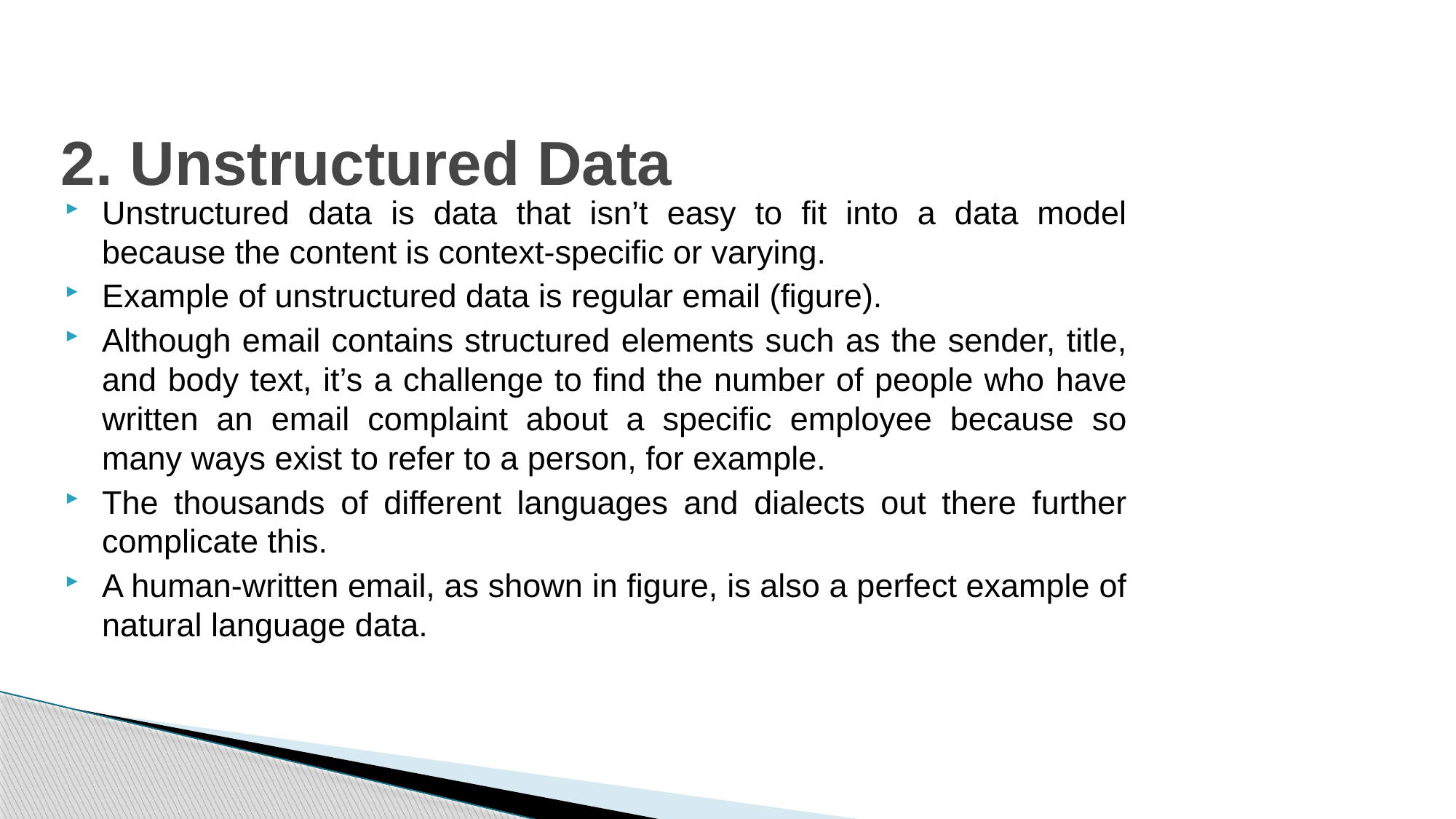

# 2. Unstructured Data
Unstructured data is data that isn’t easy to fit into a data model because the content is context-specific or varying.
Example of unstructured data is regular email (figure).
Although email contains structured elements such as the sender, title, and body text, it’s a challenge to find the number of people who have written an email complaint about a specific employee because so many ways exist to refer to a person, for example.
The thousands of different languages and dialects out there further complicate this.
A human-written email, as shown in figure, is also a perfect example of natural language data.